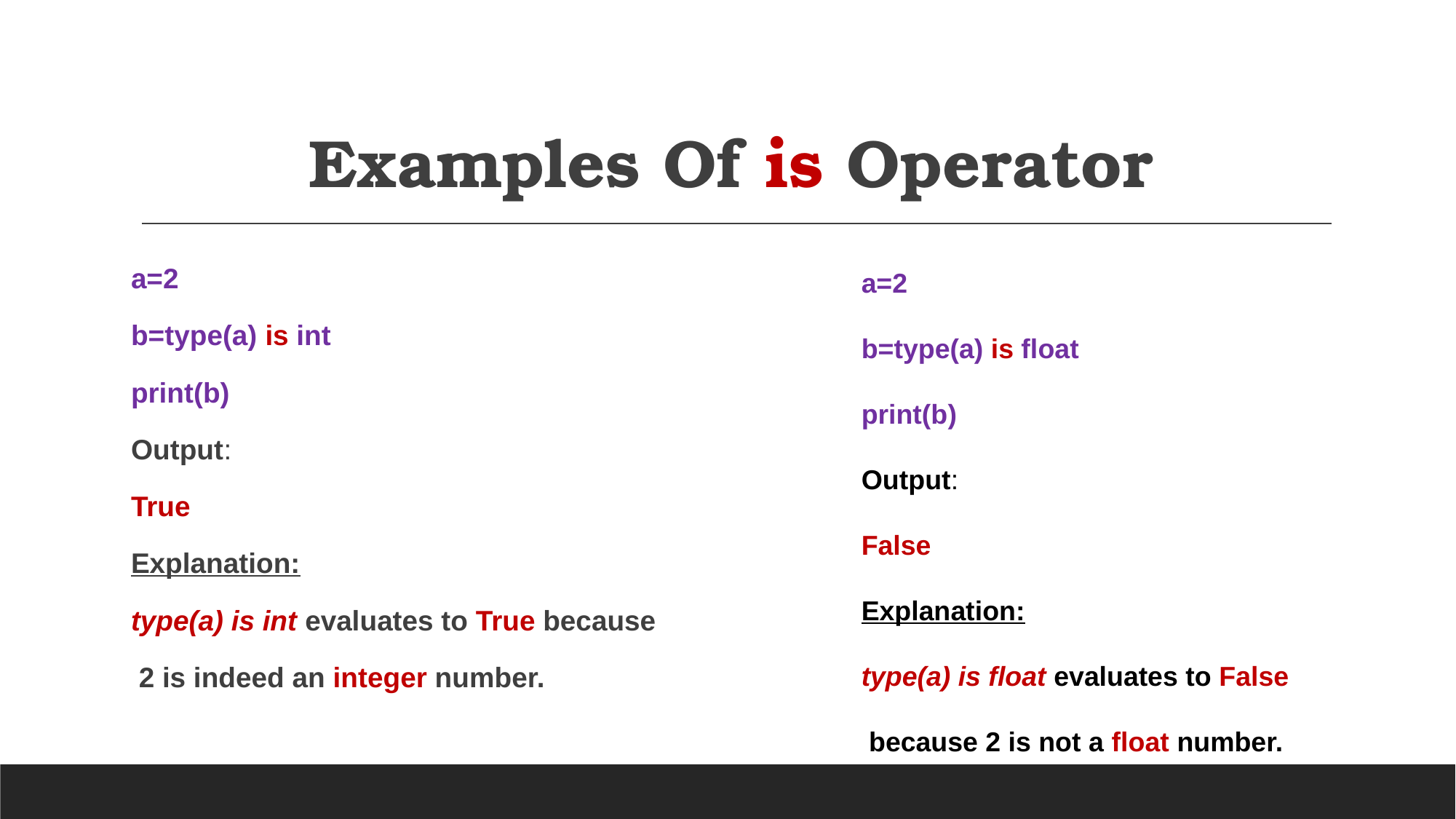

# Examples Of is Operator
a=2
b=type(a) is int
print(b)
Output:
True
Explanation:
type(a) is int evaluates to True because
 2 is indeed an integer number.

a=2

b=type(a) is float

print(b)

Output:

False

Explanation:

type(a) is float evaluates to False

 because 2 is not a float number.